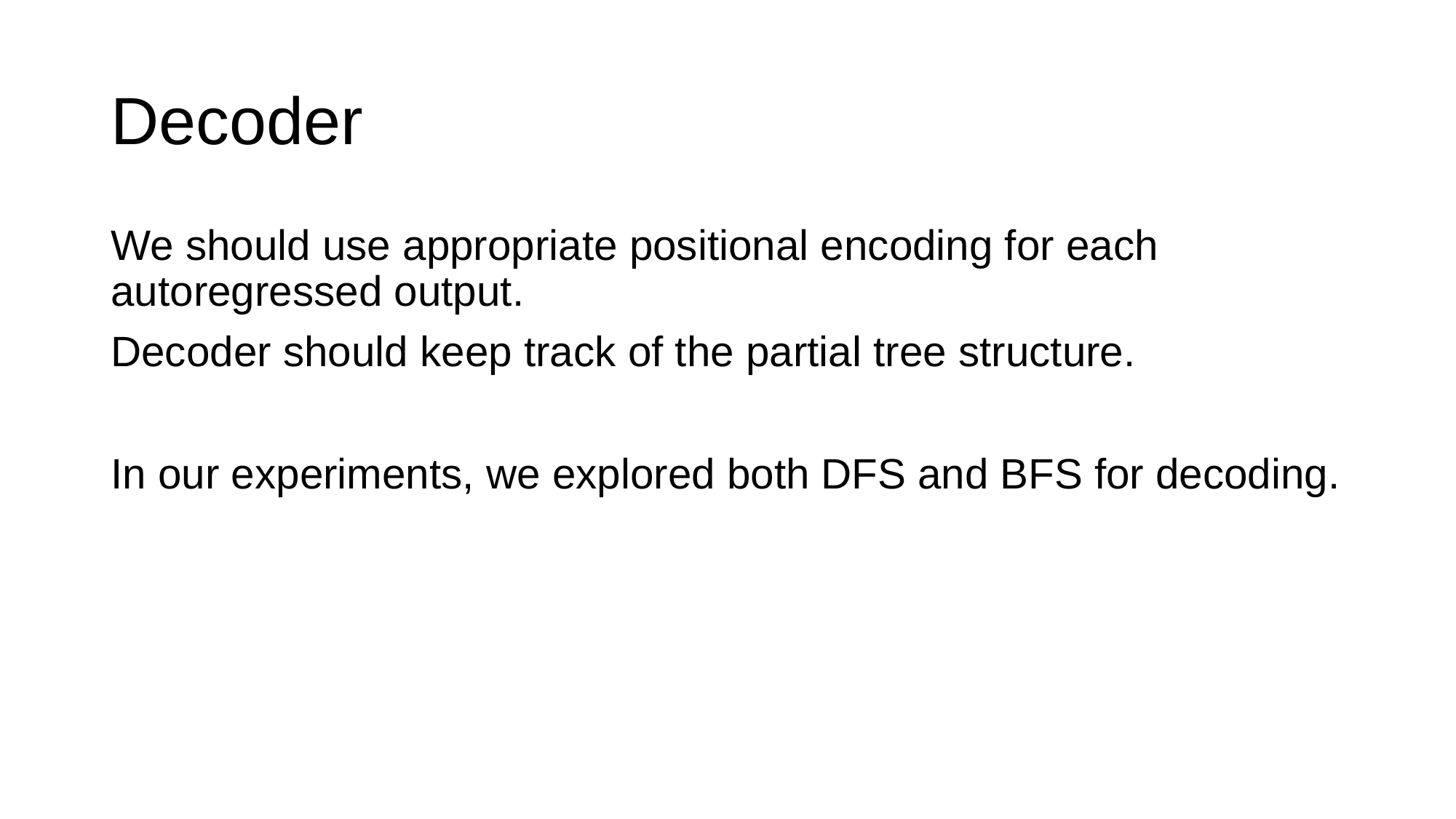

# Decoder
We should use appropriate positional encoding for each autoregressed output.
Decoder should keep track of the partial tree structure.

In our experiments, we explored both DFS and BFS for decoding.